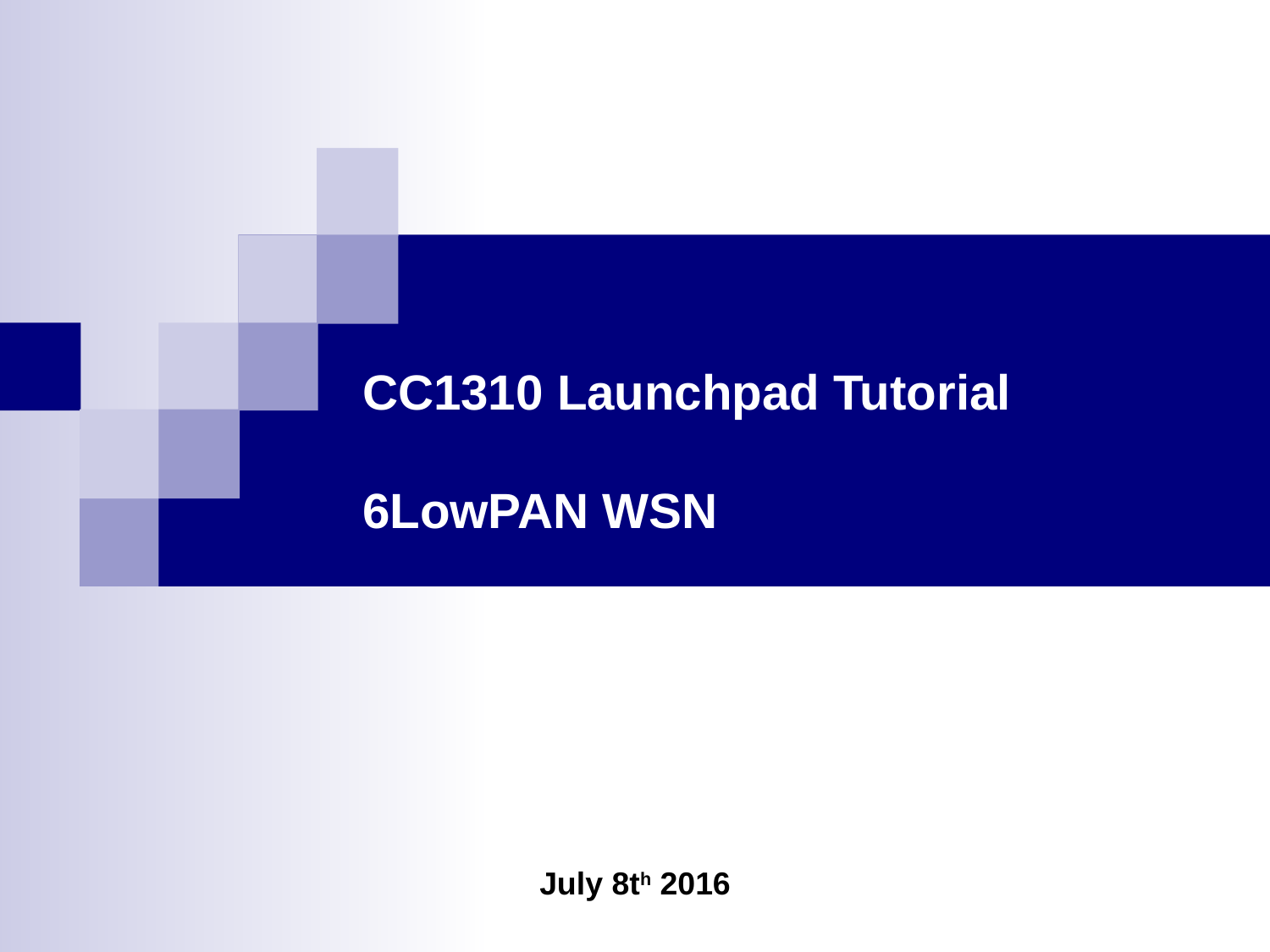

# CC1310 Launchpad Tutorial 6LowPAN WSN
July 8th 2016